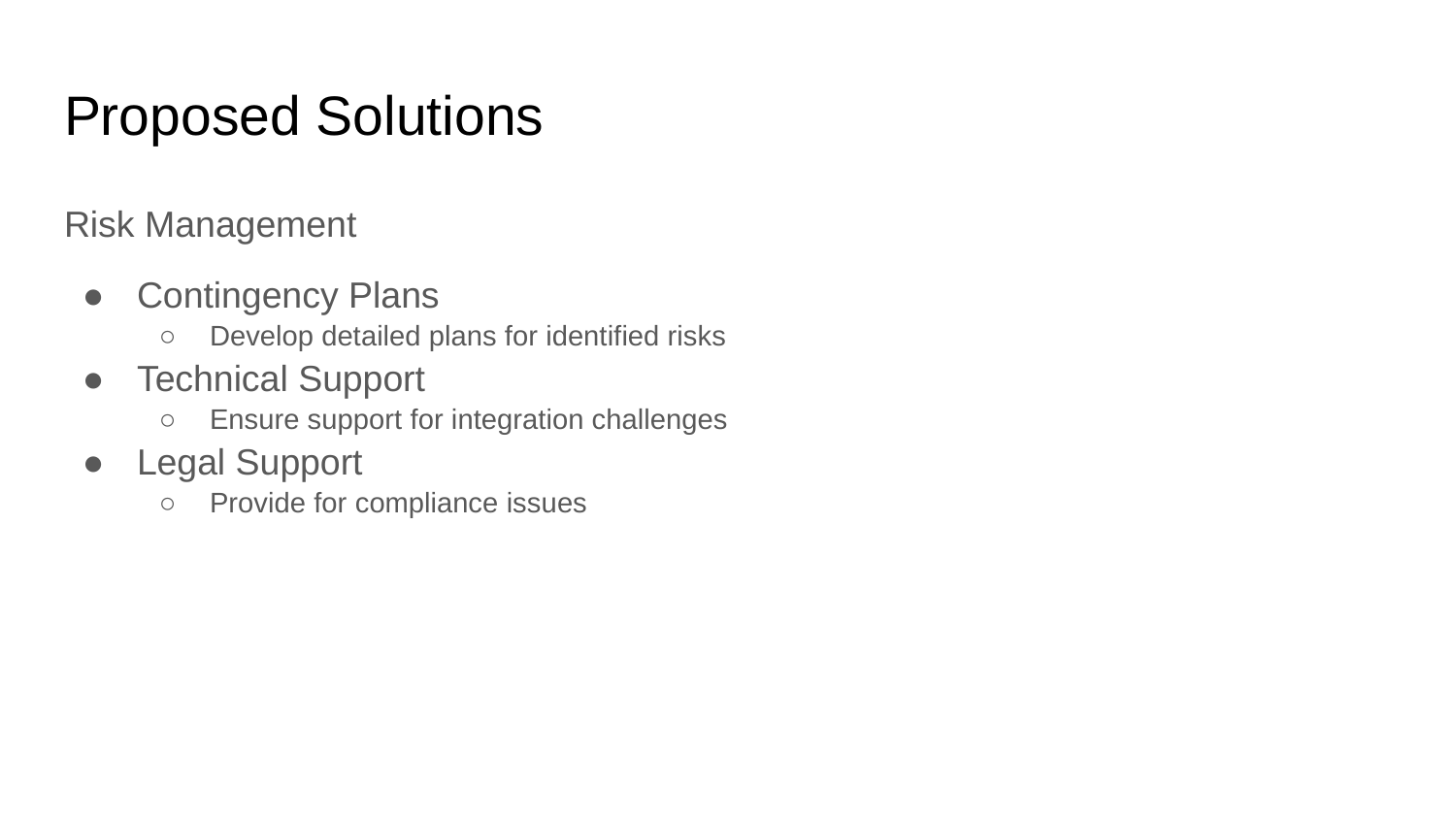

# Proposed Solutions
Risk Management
Contingency Plans
Develop detailed plans for identified risks
Technical Support
Ensure support for integration challenges
Legal Support
Provide for compliance issues